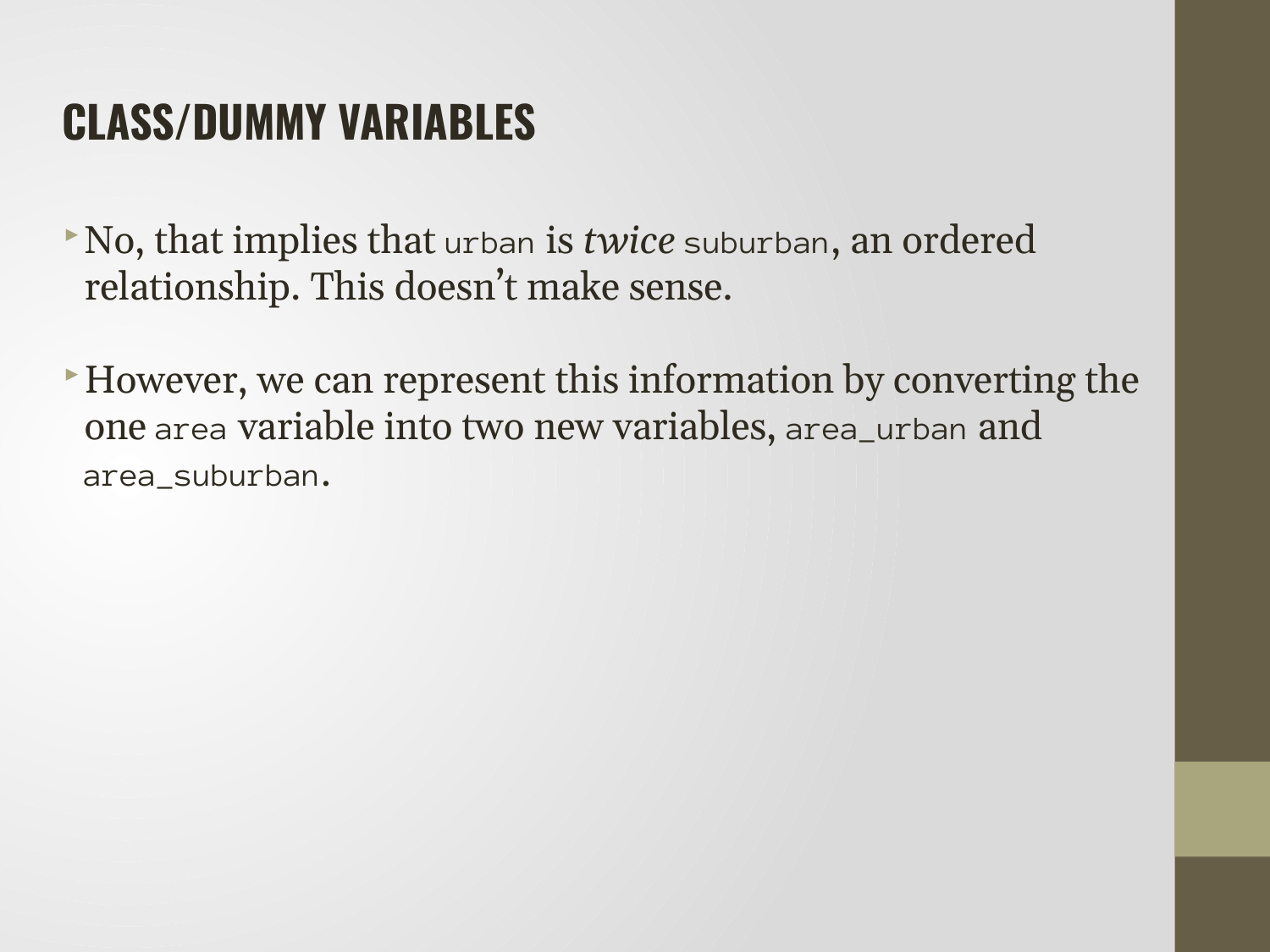

CLASS/DUMMY VARIABLES

No, that implies that urban is twice suburban, an ordered relationship. This doesn’t make sense.

However, we can represent this information by converting the one area variable into two new variables, area_urban and area_suburban.